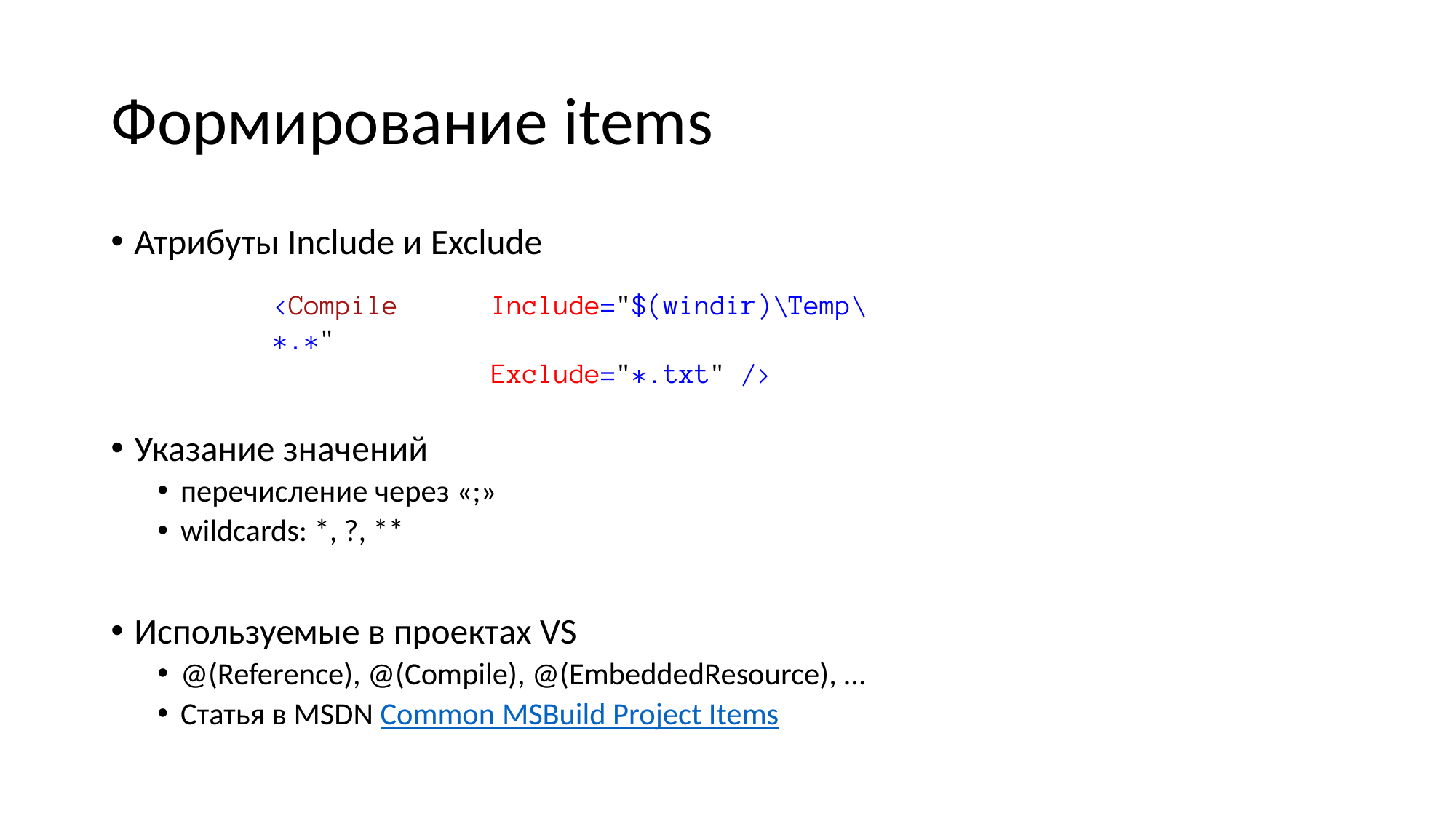

# Формирование items
Атрибуты Include и Exclude

Указание значений
перечисление через «;»
wildcards: *, ?, **

Используемые в проектах VS
@(Reference), @(Compile), @(EmbeddedResource), …
Статья в MSDN Common MSBuild Project Items

<Compile 	Include="$(windir)\Temp\*.*"
		Exclude="*.txt" />